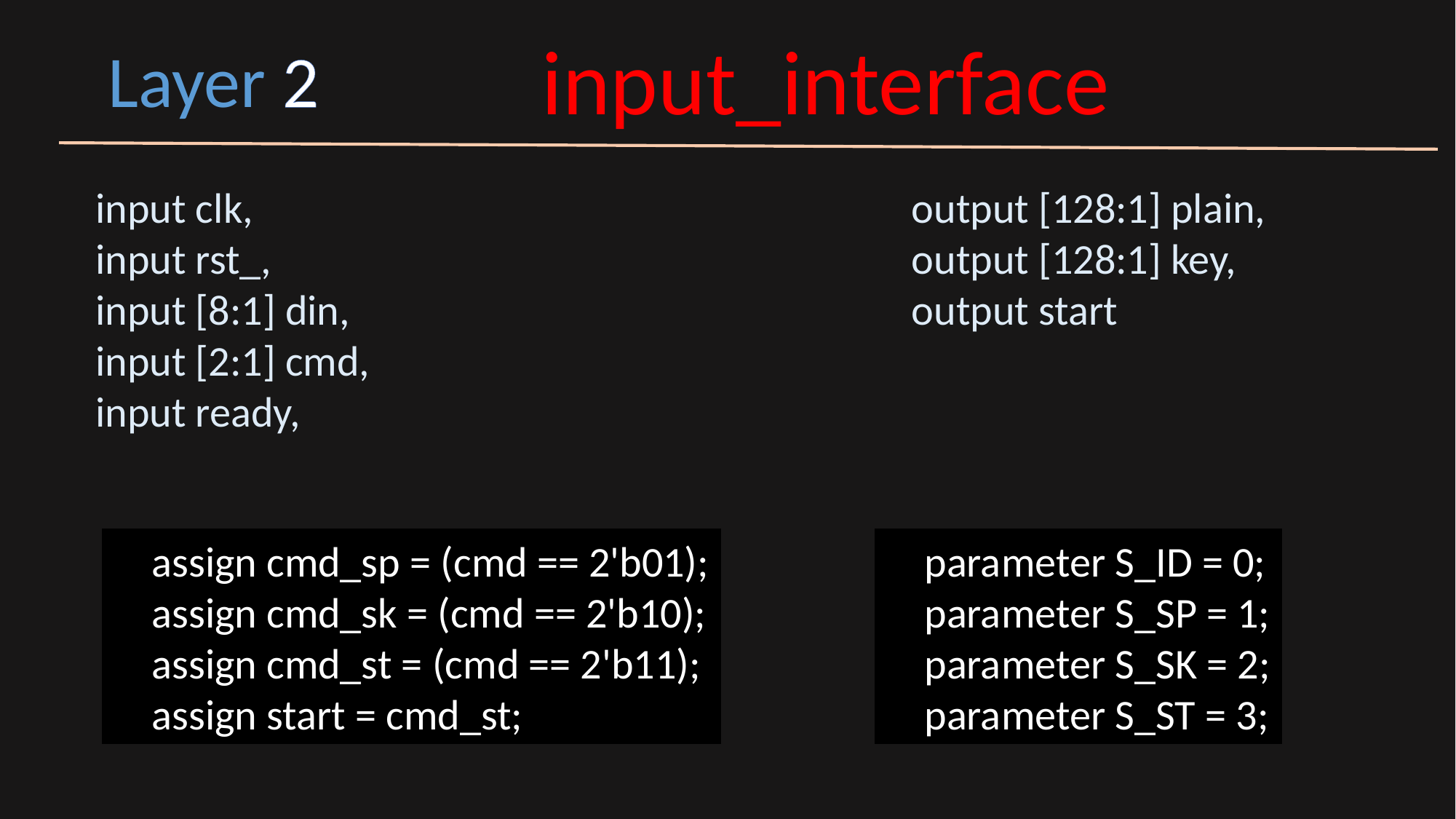

input_interface
Layer 2
    input clk,
    input rst_,
    input [8:1] din,
    input [2:1] cmd,
    input ready,
    output [128:1] plain,
    output [128:1] key,
    output start
    assign cmd_sp = (cmd == 2'b01);
    assign cmd_sk = (cmd == 2'b10);
    assign cmd_st = (cmd == 2'b11);
    assign start = cmd_st;
    parameter S_ID = 0;
    parameter S_SP = 1;
    parameter S_SK = 2;
    parameter S_ST = 3;